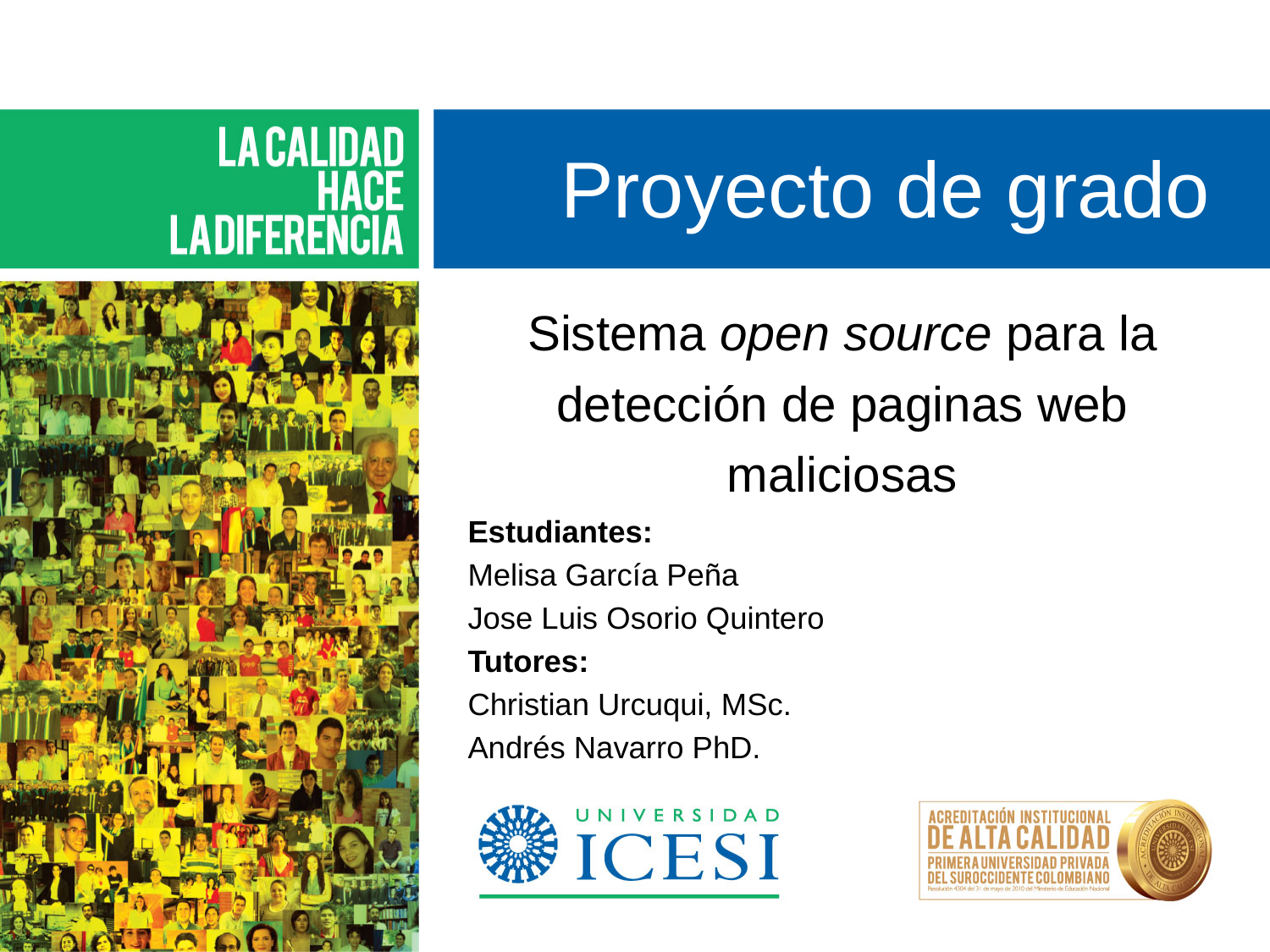

# Proyecto de grado
Sistema open source para la detección de paginas web maliciosas
Estudiantes:
Melisa García Peña
Jose Luis Osorio Quintero
Tutores:
Christian Urcuqui, MSc.
Andrés Navarro PhD.